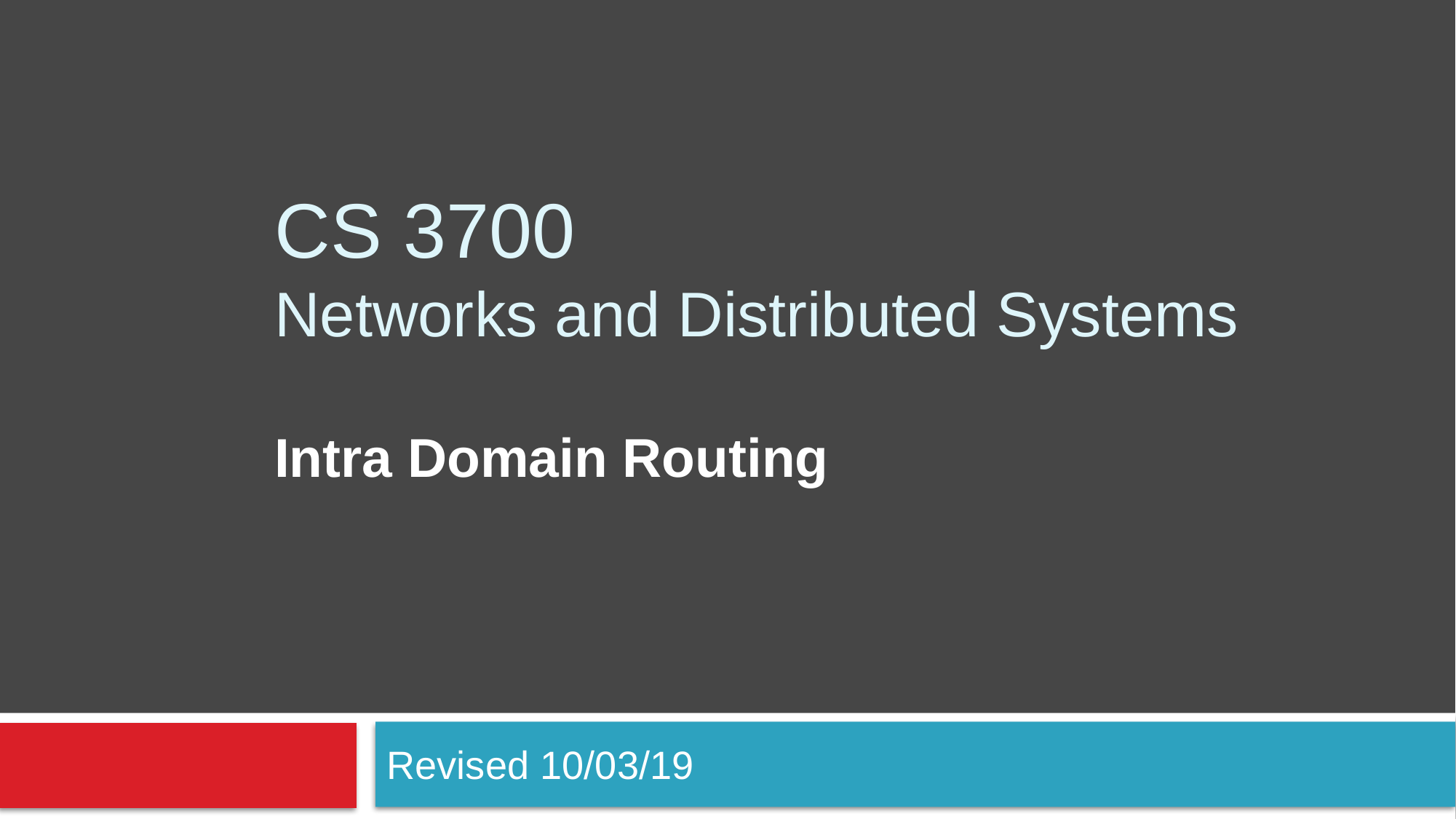

# CS 3700 Networks and Distributed Systems
Intra Domain Routing

Revised 10/03/19